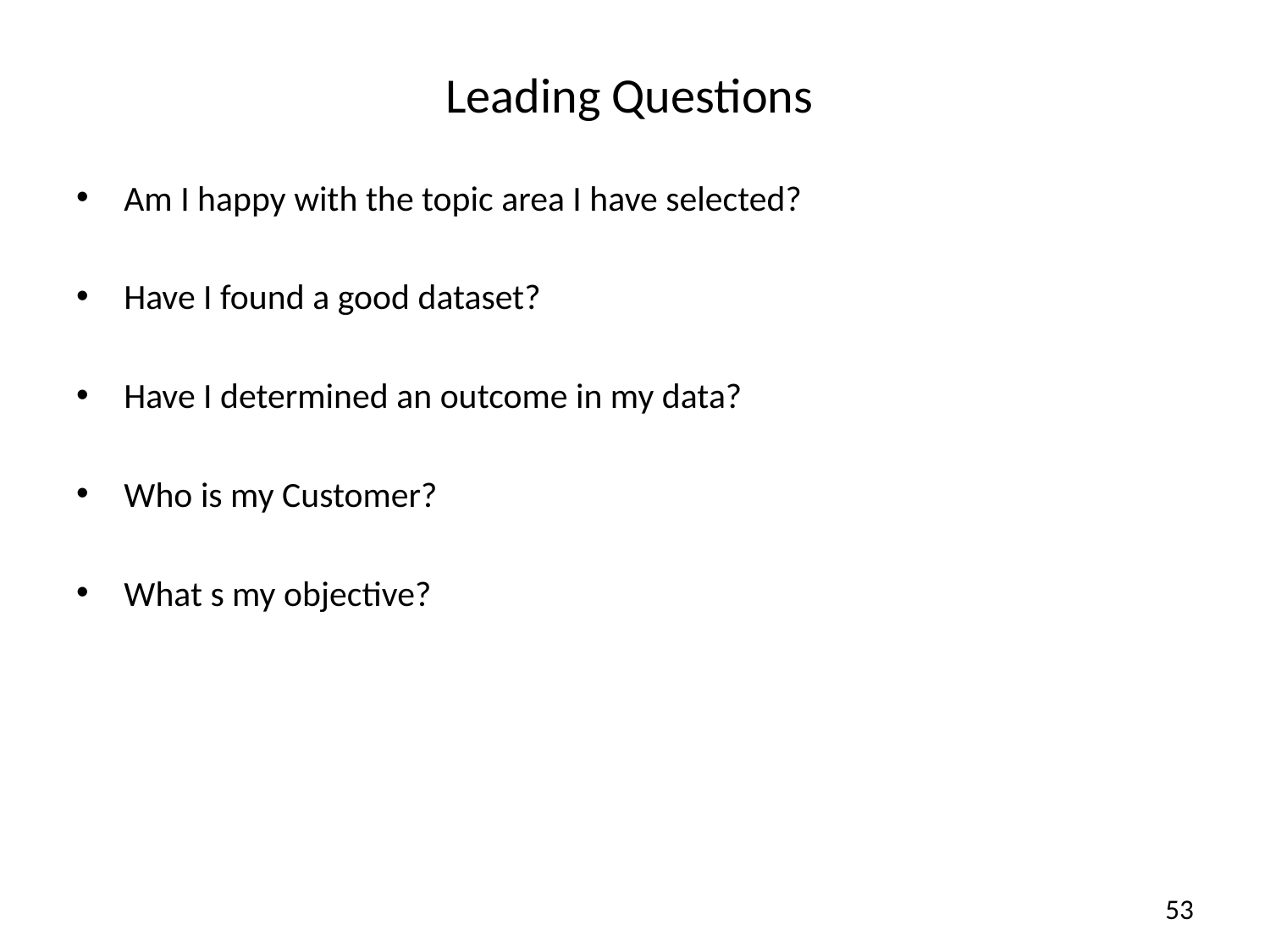

# Leading Questions
Am I happy with the topic area I have selected?

Have I found a good dataset?

Have I determined an outcome in my data?

Who is my Customer?

What s my objective?
53